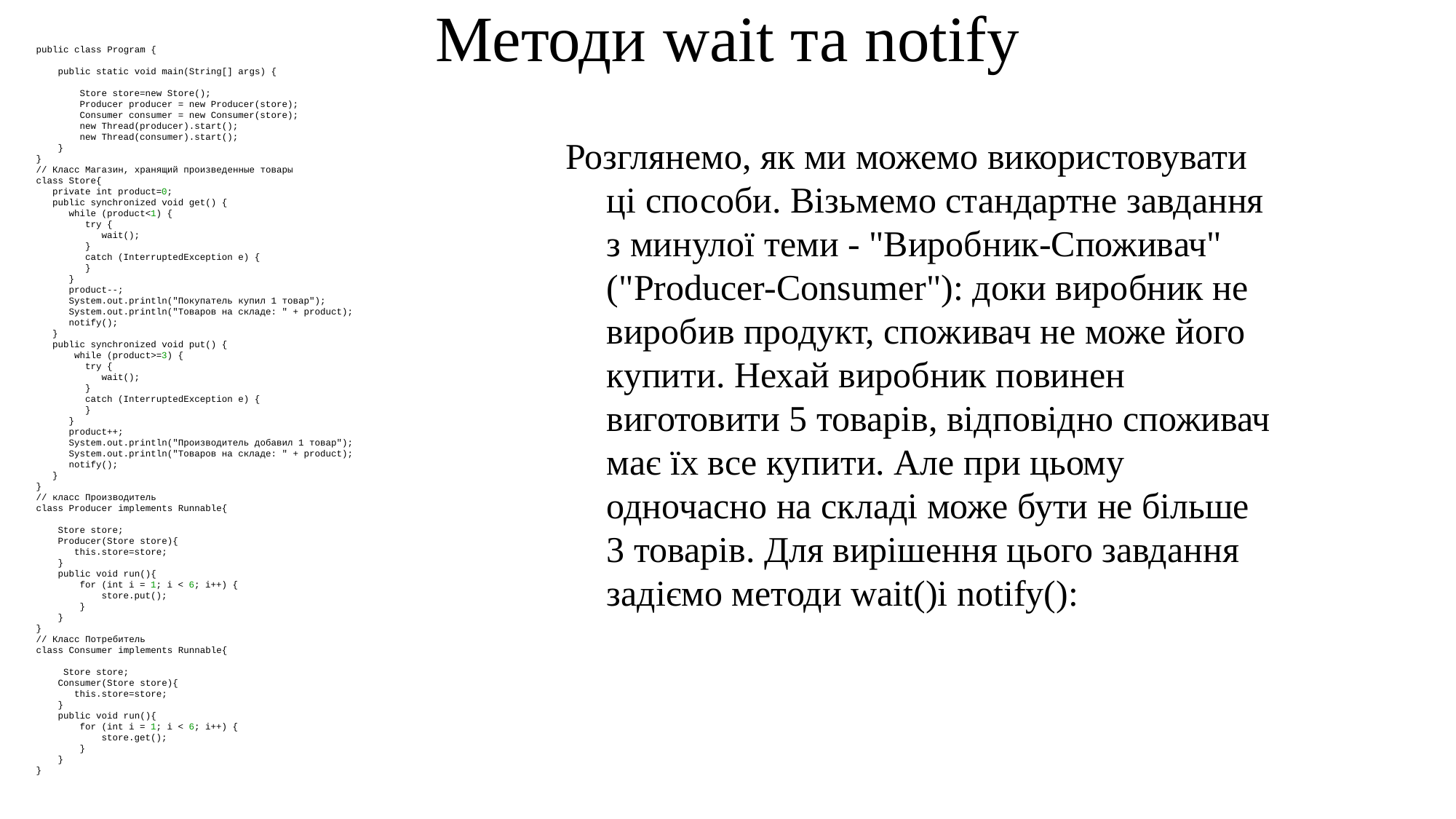

# Методи wait та notify
public class Program {

    public static void main(String[] args) {

        Store store=new Store();
        Producer producer = new Producer(store);
        Consumer consumer = new Consumer(store);
        new Thread(producer).start();
        new Thread(consumer).start();
    }
}
// Класс Магазин, хранящий произведенные товары
class Store{
   private int product=0;
   public synchronized void get() {
      while (product<1) {
         try {
            wait();
         }
         catch (InterruptedException e) {
         }
      }
      product--;
      System.out.println("Покупатель купил 1 товар");
      System.out.println("Товаров на складе: " + product);
      notify();
   }
   public synchronized void put() {
       while (product>=3) {
         try {
            wait();
         }
         catch (InterruptedException e) {
         }
      }
      product++;
      System.out.println("Производитель добавил 1 товар");
      System.out.println("Товаров на складе: " + product);
      notify();
   }
}
// класс Производитель
class Producer implements Runnable{

    Store store;
    Producer(Store store){
       this.store=store;
    }
    public void run(){
        for (int i = 1; i < 6; i++) {
            store.put();
        }
    }
}
// Класс Потребитель
class Consumer implements Runnable{

     Store store;
    Consumer(Store store){
       this.store=store;
    }
    public void run(){
        for (int i = 1; i < 6; i++) {
            store.get();
        }
    }
}
Розглянемо, як ми можемо використовувати ці способи. Візьмемо стандартне завдання з минулої теми - "Виробник-Споживач" ("Producer-Consumer"): доки виробник не виробив продукт, споживач не може його купити. Нехай виробник повинен виготовити 5 товарів, відповідно споживач має їх все купити. Але при цьому одночасно на складі може бути не більше 3 товарів. Для вирішення цього завдання задіємо методи wait()і notify():